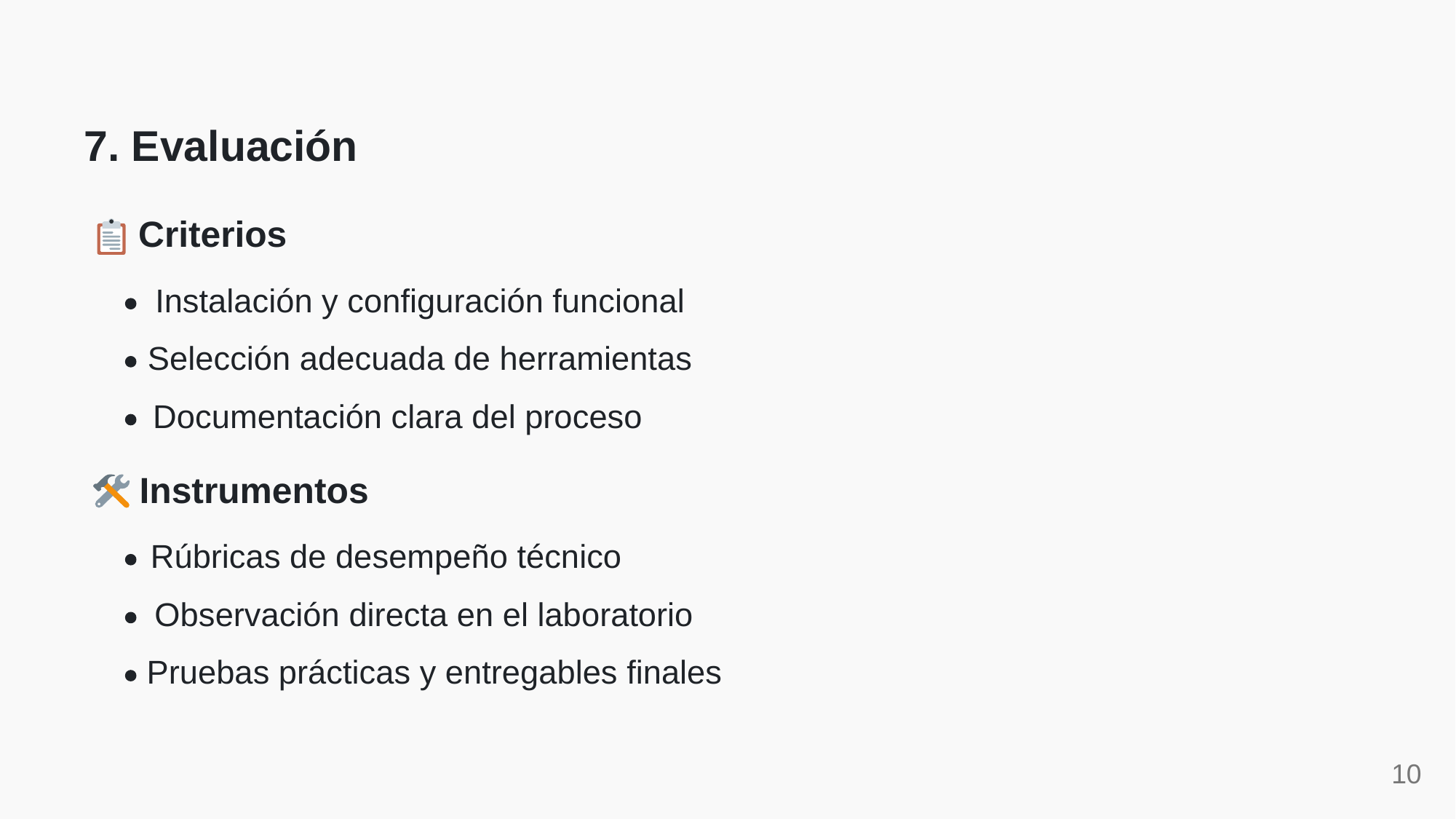

7. Evaluación
 Criterios

Instalación y configuración funcional

Selección adecuada de herramientas

Documentación clara del proceso

 Instrumentos

Rúbricas de desempeño técnico

Observación directa en el laboratorio

Pruebas prácticas y entregables finales

10